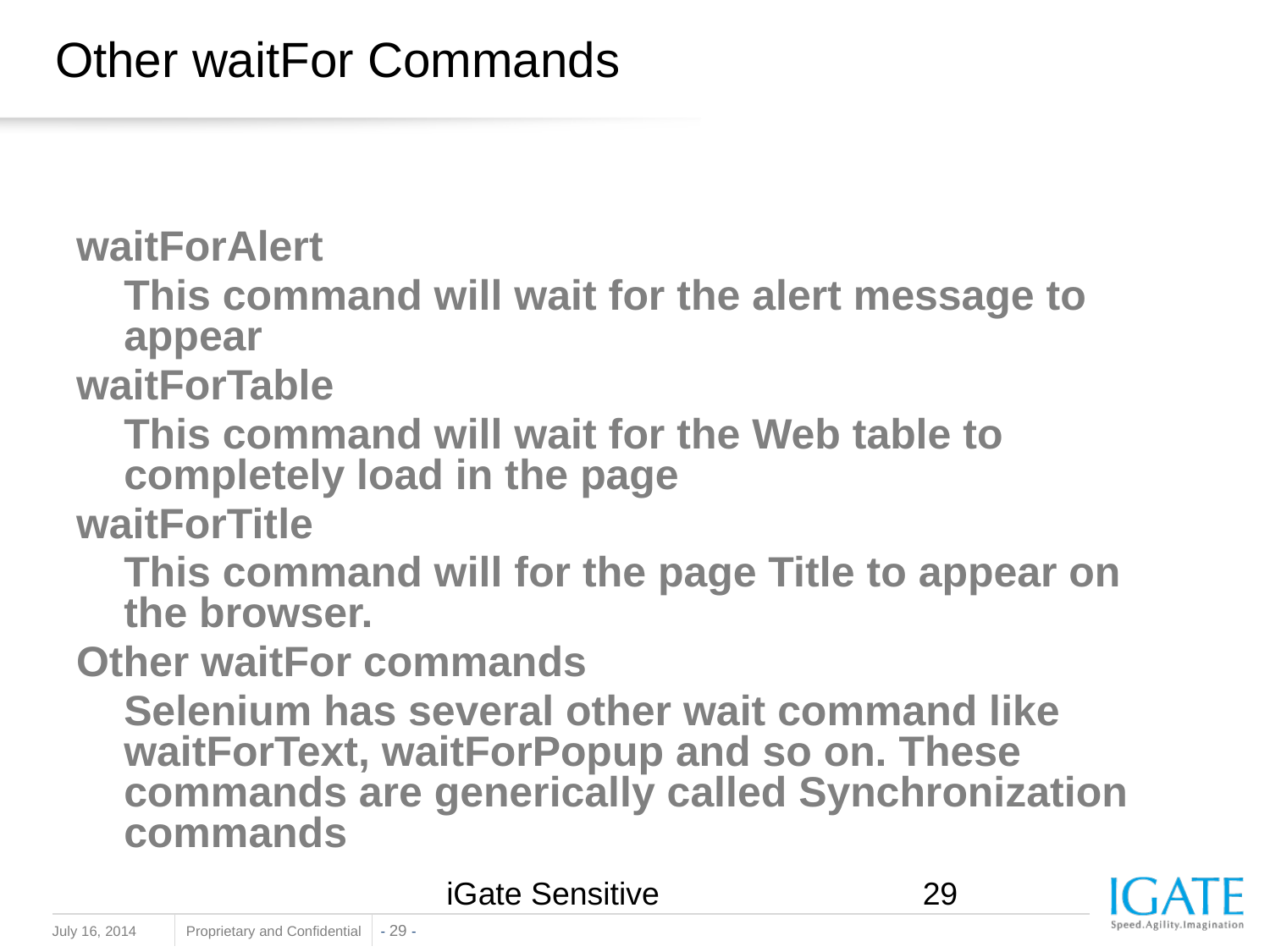

# Other waitFor Commands
waitForAlert
	This command will wait for the alert message to appear
waitForTable
	This command will wait for the Web table to completely load in the page
waitForTitle
	This command will for the page Title to appear on the browser.
Other waitFor commands
	Selenium has several other wait command like waitForText, waitForPopup and so on. These commands are generically called Synchronization commands

iGate Sensitive
29